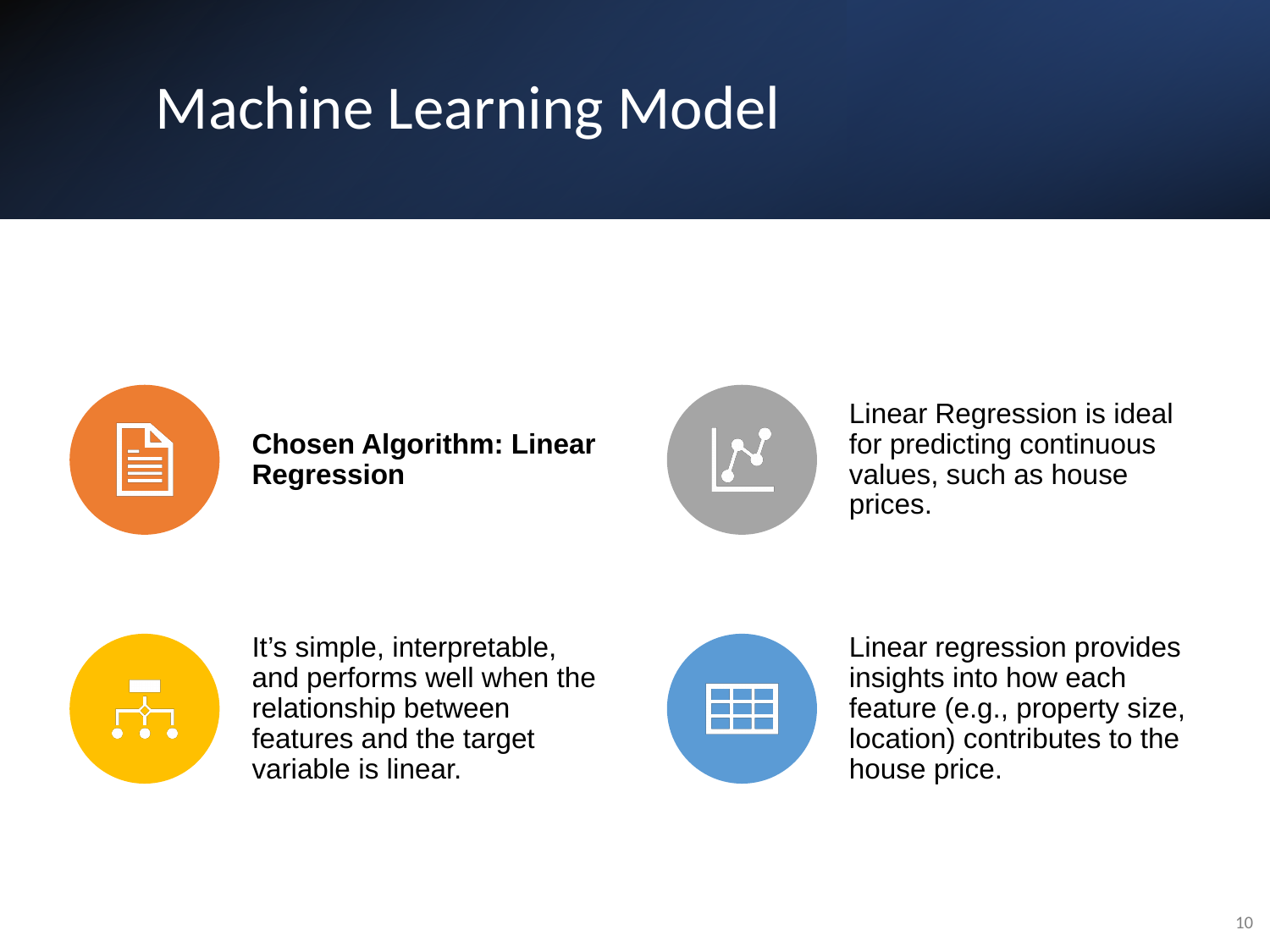

# Machine Learning Model
Chosen Algorithm: Linear Regression
Linear Regression is ideal for predicting continuous values, such as house prices.
It’s simple, interpretable, and performs well when the relationship between features and the target variable is linear.
Linear regression provides insights into how each feature (e.g., property size, location) contributes to the house price.
10